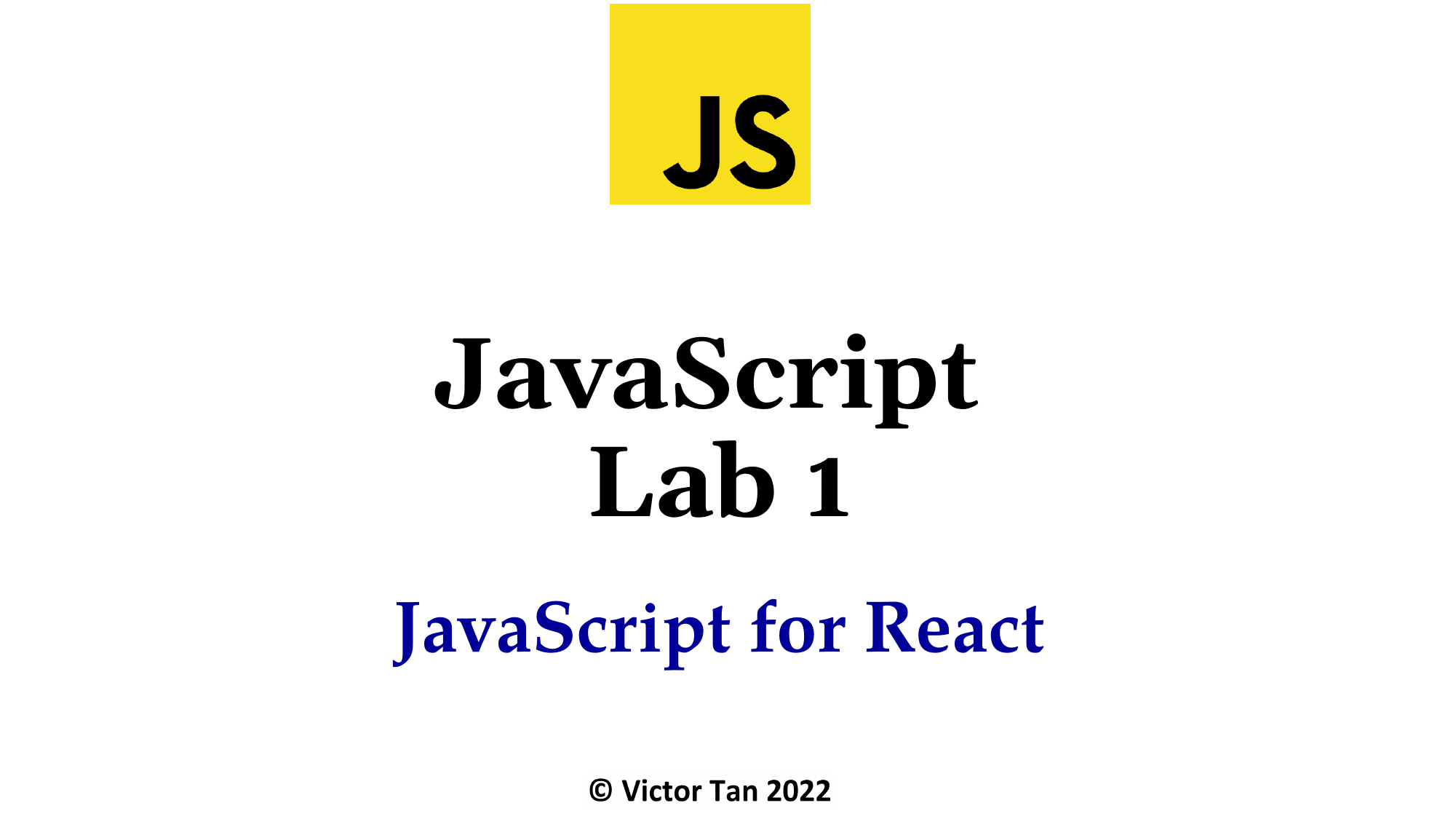

# JavaScript Lab 1
JavaScript for React